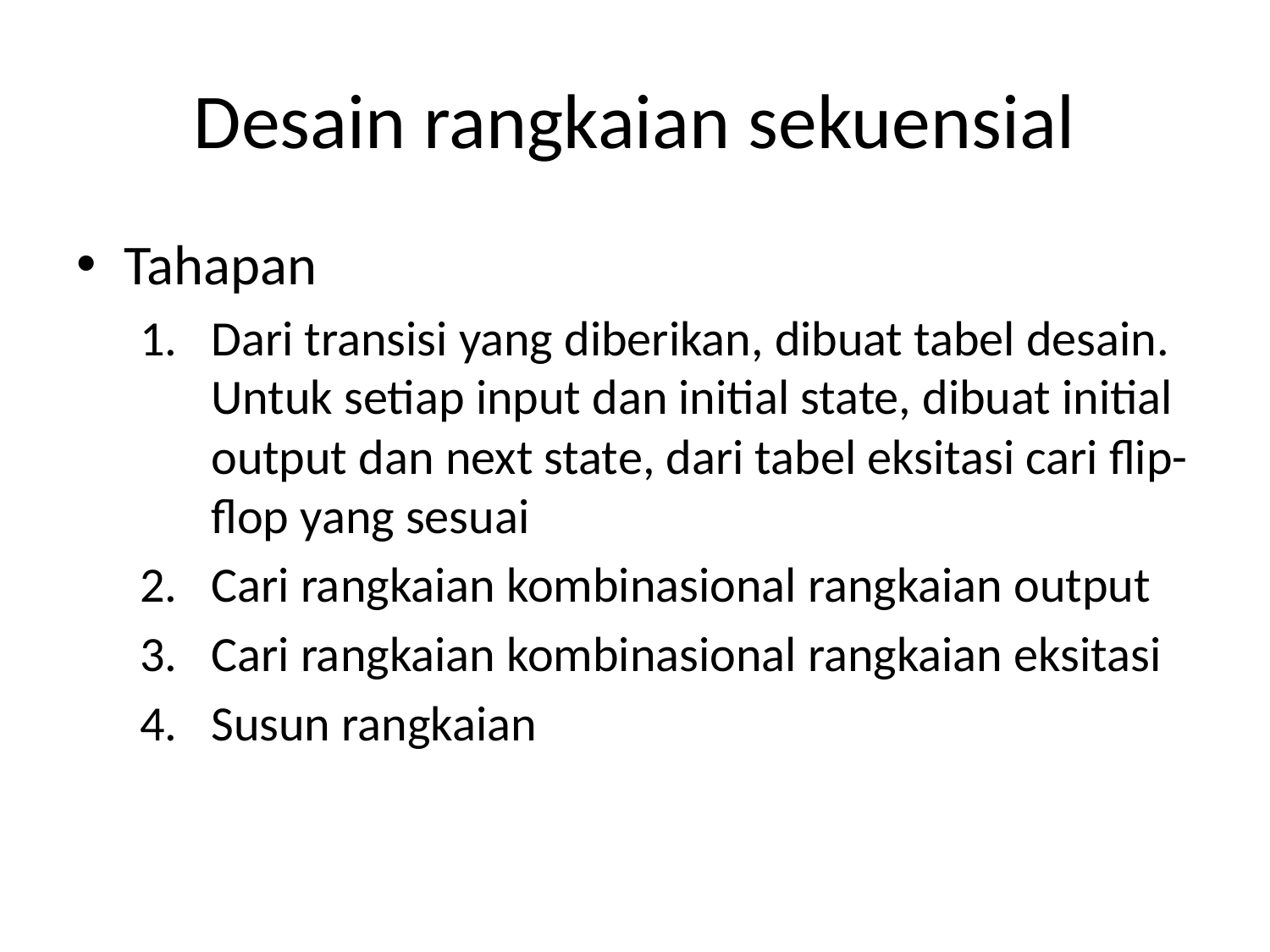

# Desain rangkaian sekuensial
Tahapan
Dari transisi yang diberikan, dibuat tabel desain. Untuk setiap input dan initial state, dibuat initial output dan next state, dari tabel eksitasi cari flip-flop yang sesuai
Cari rangkaian kombinasional rangkaian output
Cari rangkaian kombinasional rangkaian eksitasi
Susun rangkaian